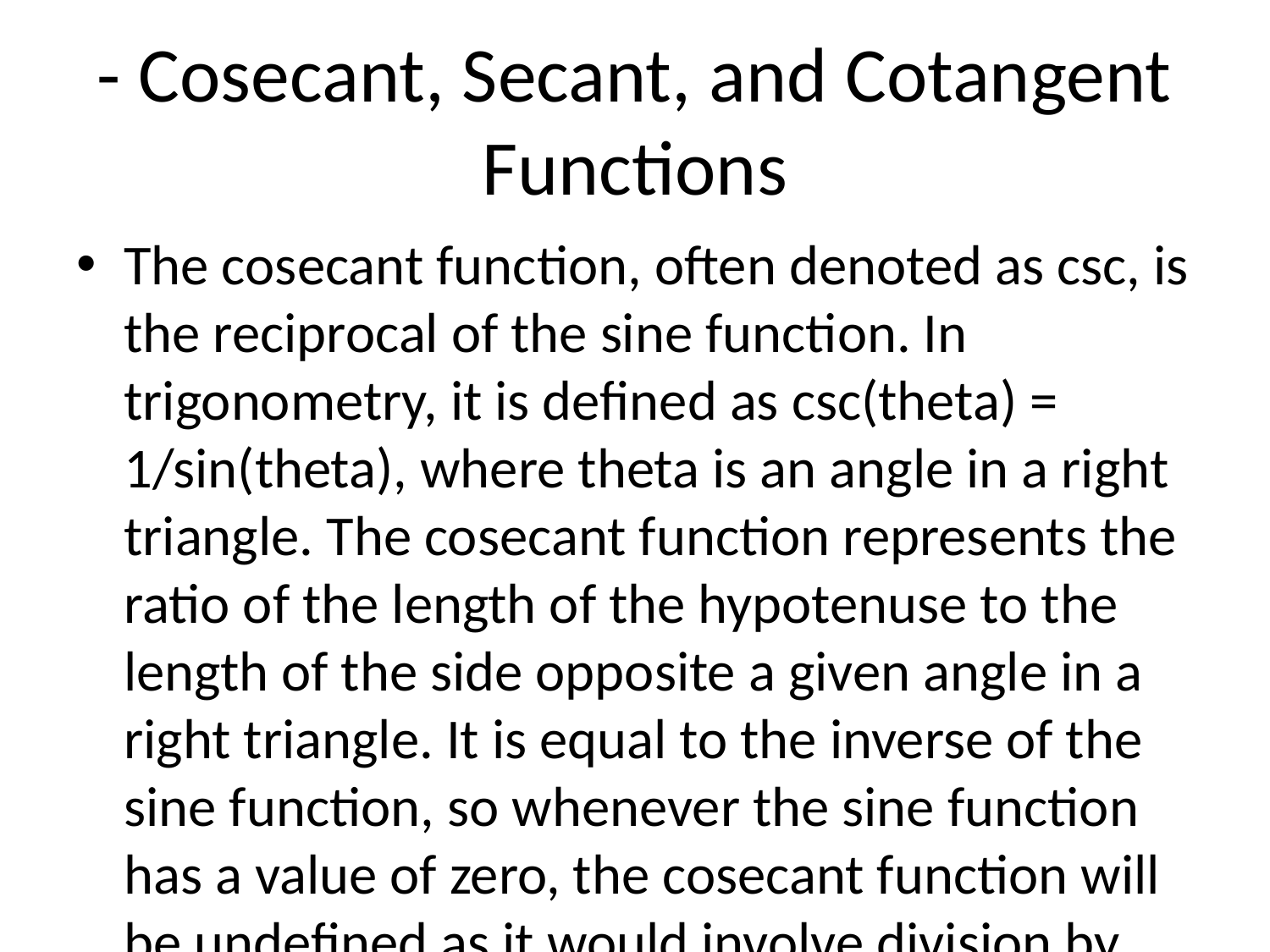

# - Cosecant, Secant, and Cotangent Functions
The cosecant function, often denoted as csc, is the reciprocal of the sine function. In trigonometry, it is defined as csc(theta) = 1/sin(theta), where theta is an angle in a right triangle. The cosecant function represents the ratio of the length of the hypotenuse to the length of the side opposite a given angle in a right triangle. It is equal to the inverse of the sine function, so whenever the sine function has a value of zero, the cosecant function will be undefined as it would involve division by zero.

The secant function, usually denoted as sec, is the reciprocal of the cosine function. Mathematically, sec(theta) = 1/cos(theta), where theta represents an angle in a right triangle. The secant function describes the ratio of the length of the hypotenuse to the length of the adjacent side in a right triangle. Similar to the cosecant function, the secant function will be undefined when the cosine function equals zero, as division by zero is not possible.

The cotangent function, typically abbreviated as cot, is the reciprocal of the tangent function. Cotangent is defined as cot(theta) = 1/tan(theta), where theta is an angle in a right triangle. The cotangent function represents the ratio of the adjacent side length to the opposite side length of a right triangle. It is the inverse of the tangent function and will be undefined whenever the tangent function has a value of zero, leading to division by zero.

These three trigonometric functions are fundamental in trigonometry and are used to describe various relationships between the sides and angles of a right triangle. They have specific characteristics and properties that make them important tools in solving trigonometric problems and analyzing geometric relationships in mathematics and science.